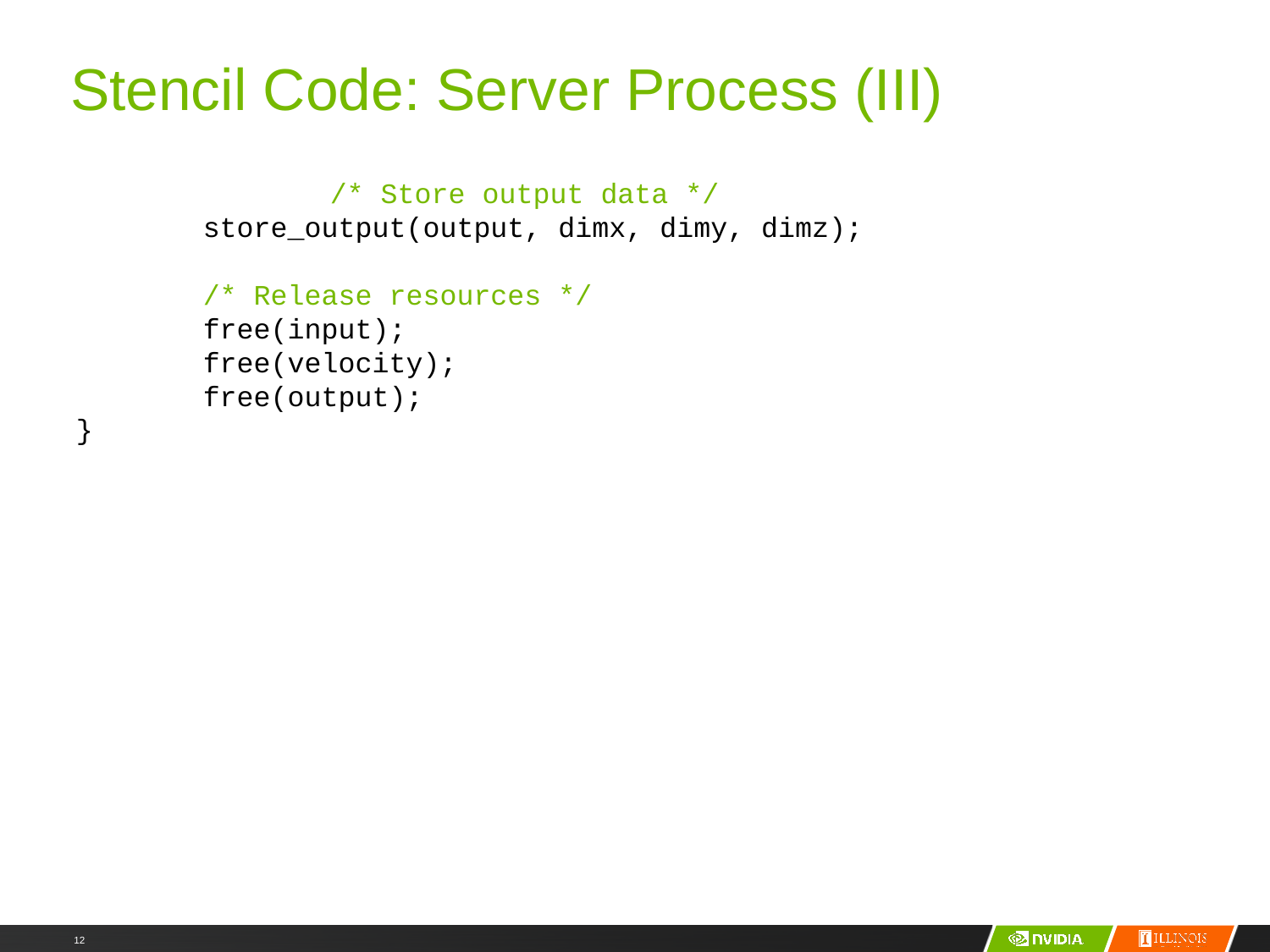

# Stencil Code: Server Process (III)
		/* Store output data */
	store_output(output, dimx, dimy, dimz);

	/* Release resources */
	free(input);
	free(velocity);
	free(output);
}